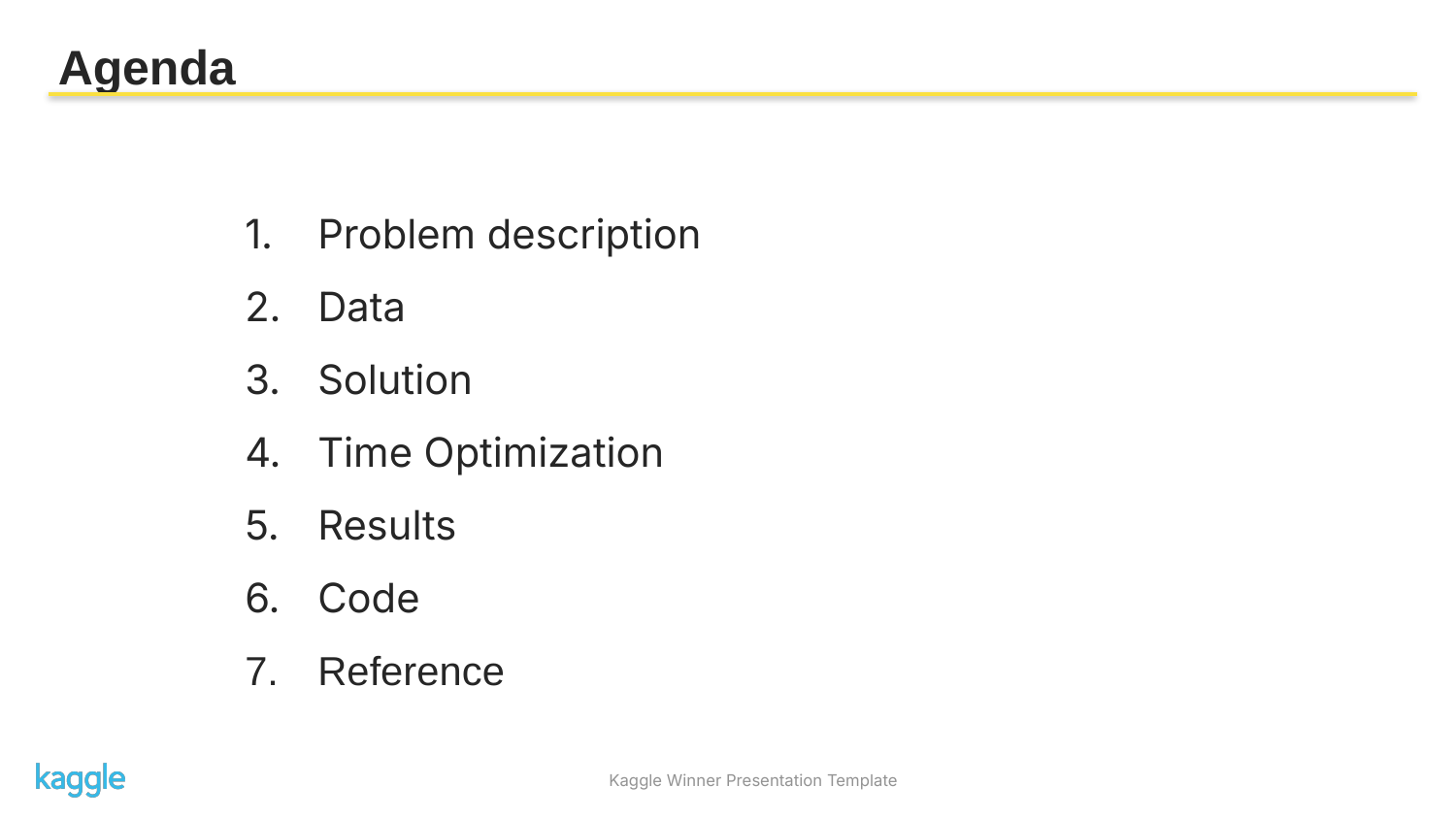

Agenda

Problem description
Data
Solution
Time Optimization
Results
Code
Reference

3